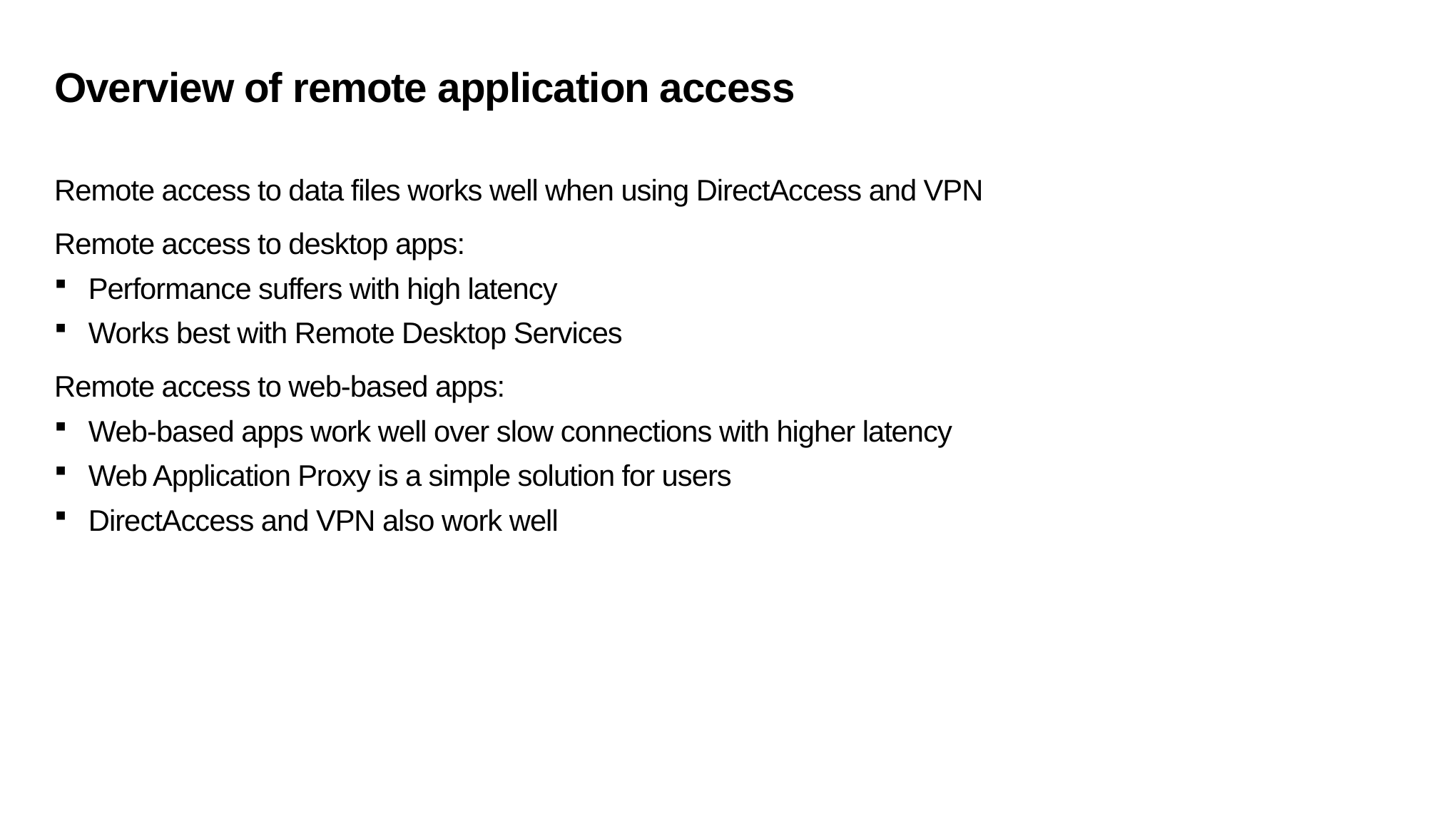

# Overview of remote application access
Remote access to data files works well when using DirectAccess and VPN
Remote access to desktop apps:
Performance suffers with high latency
Works best with Remote Desktop Services
Remote access to web-based apps:
Web-based apps work well over slow connections with higher latency
Web Application Proxy is a simple solution for users
DirectAccess and VPN also work well